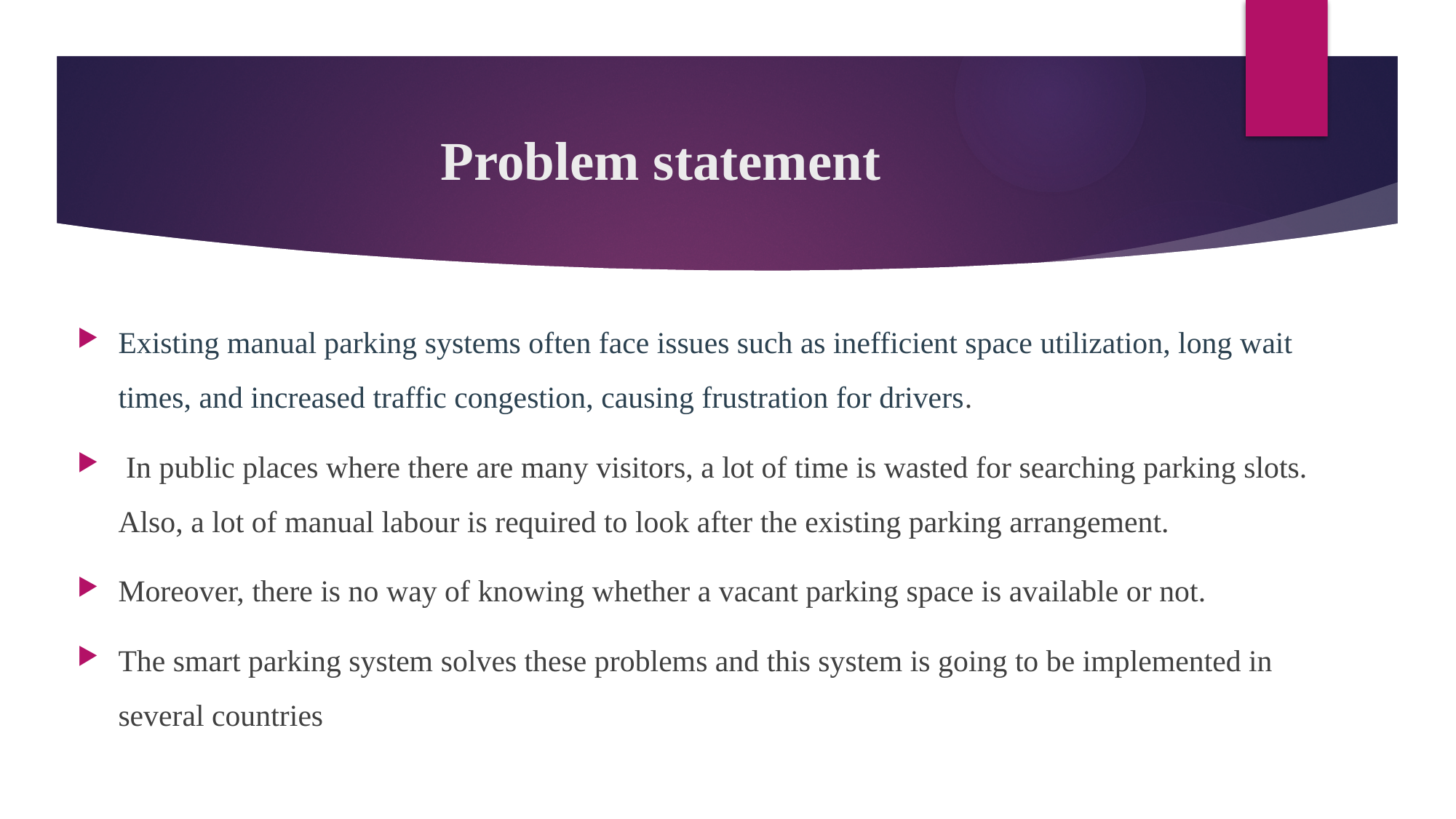

# Problem statement
Existing manual parking systems often face issues such as inefficient space utilization, long wait times, and increased traffic congestion, causing frustration for drivers.
 In public places where there are many visitors, a lot of time is wasted for searching parking slots. Also, a lot of manual labour is required to look after the existing parking arrangement.
Moreover, there is no way of knowing whether a vacant parking space is available or not.
The smart parking system solves these problems and this system is going to be implemented in several countries